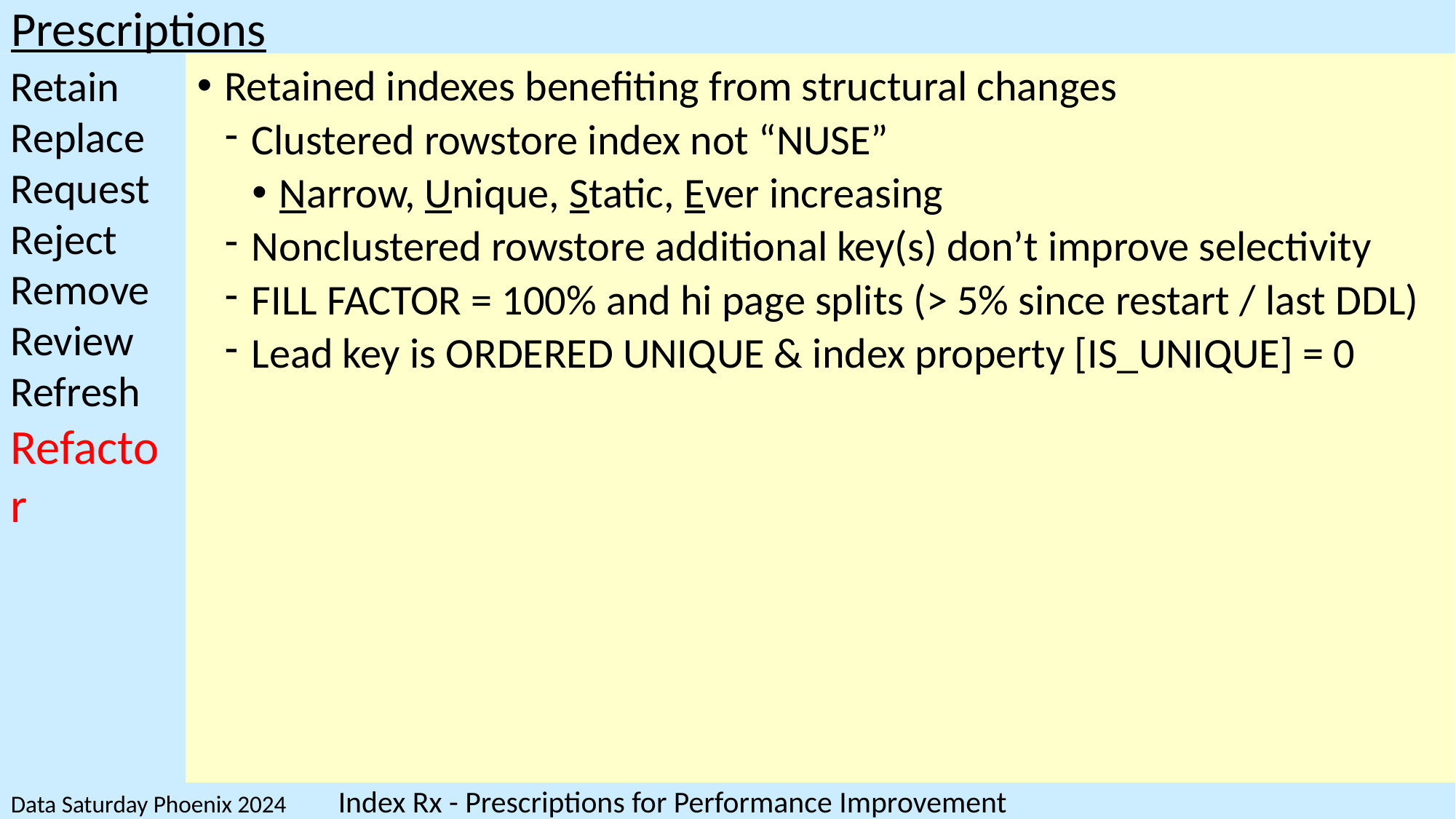

# Prescriptions
Retain
Replace
Request
Reject
Remove
Review
Refresh
Refactor
Retained indexes benefiting from structural changes
Clustered rowstore index not “NUSE”
Narrow, Unique, Static, Ever increasing
Nonclustered rowstore additional key(s) don’t improve selectivity
FILL FACTOR = 100% and hi page splits (> 5% since restart / last DDL)
Lead key is ORDERED UNIQUE & index property [IS_UNIQUE] = 0